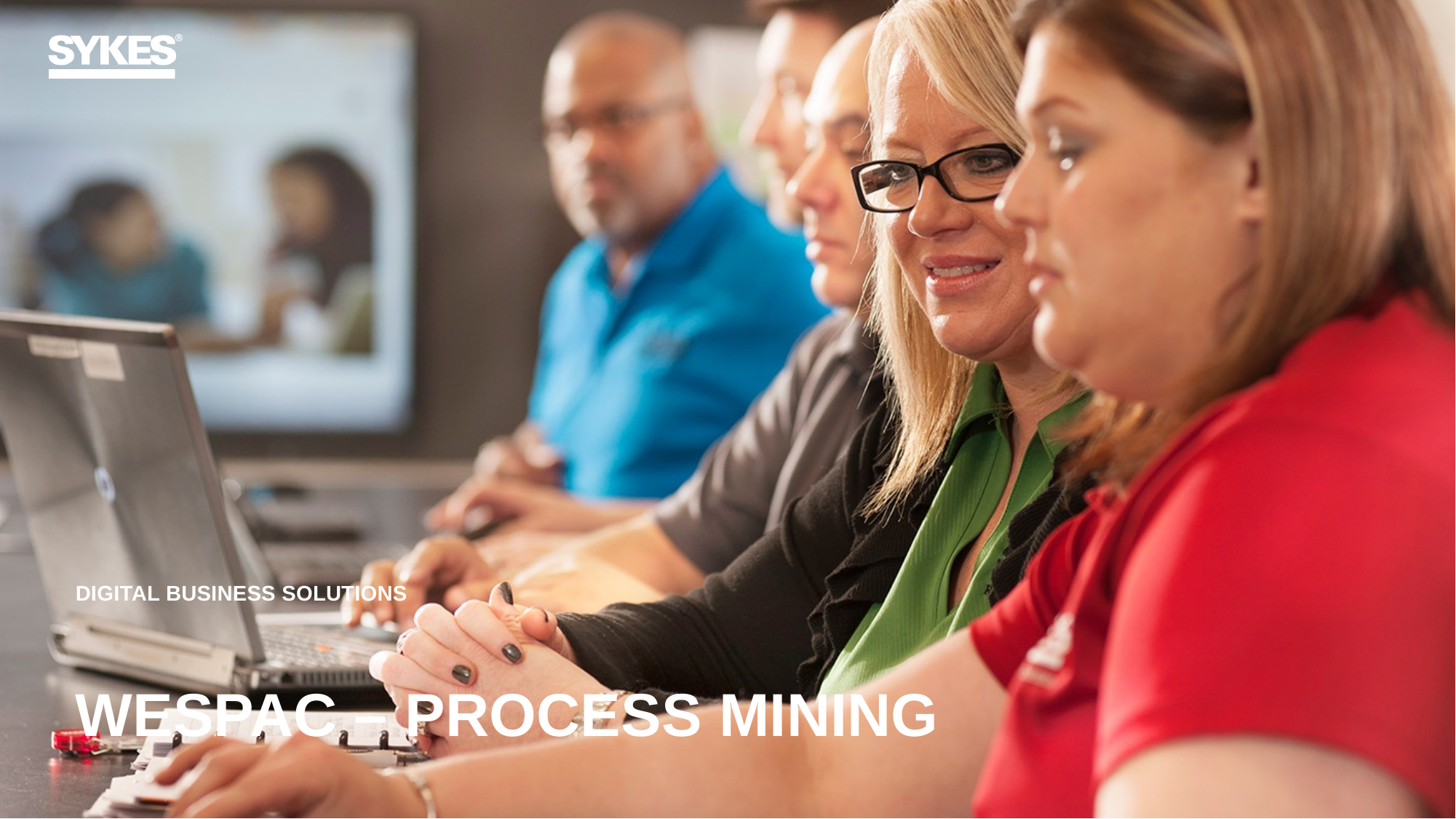

Digital Business Solutions

Wespac – process mining